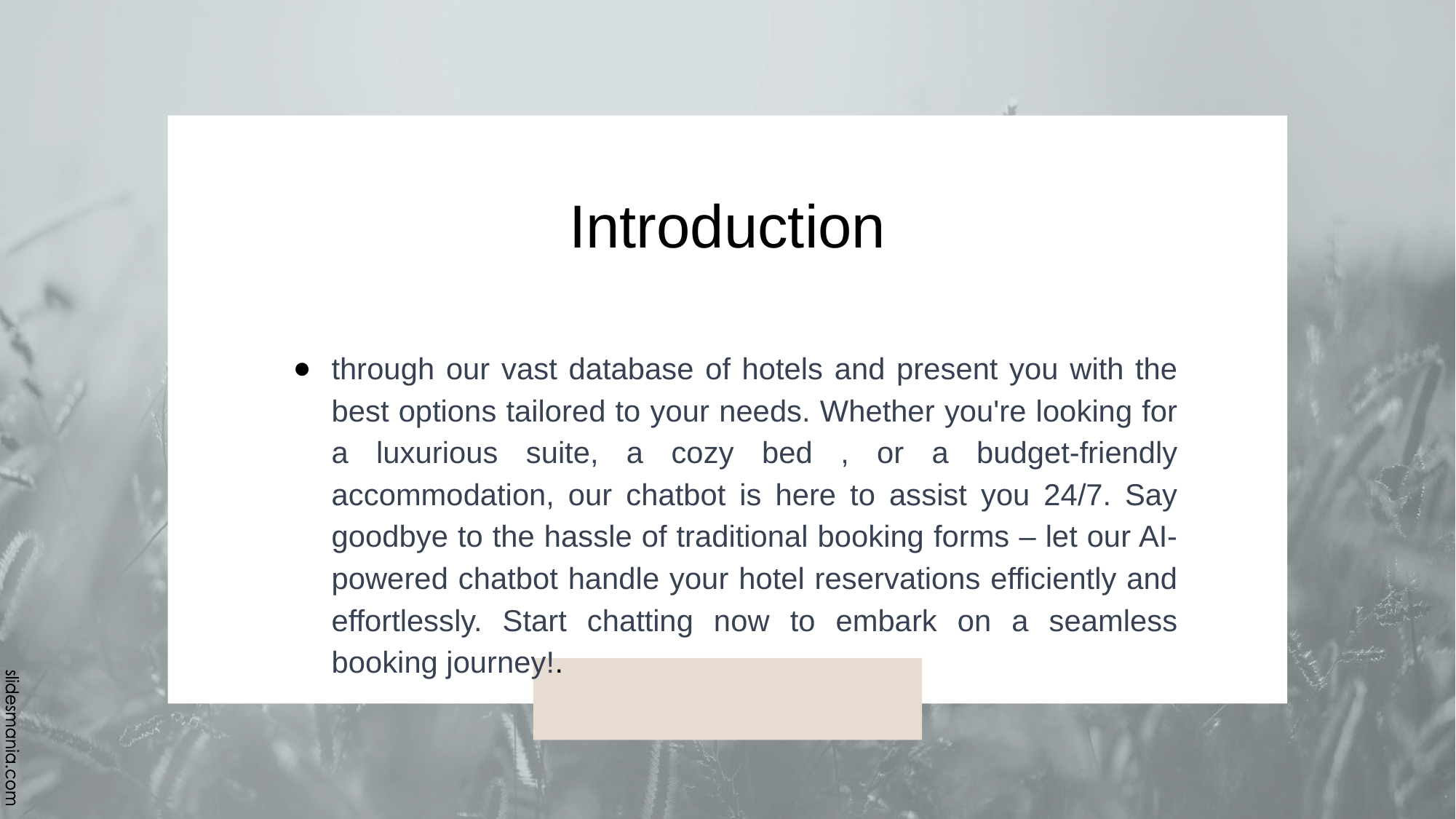

# Introduction
through our vast database of hotels and present you with the best options tailored to your needs. Whether you're looking for a luxurious suite, a cozy bed , or a budget-friendly accommodation, our chatbot is here to assist you 24/7. Say goodbye to the hassle of traditional booking forms – let our AI-powered chatbot handle your hotel reservations efficiently and effortlessly. Start chatting now to embark on a seamless booking journey!.